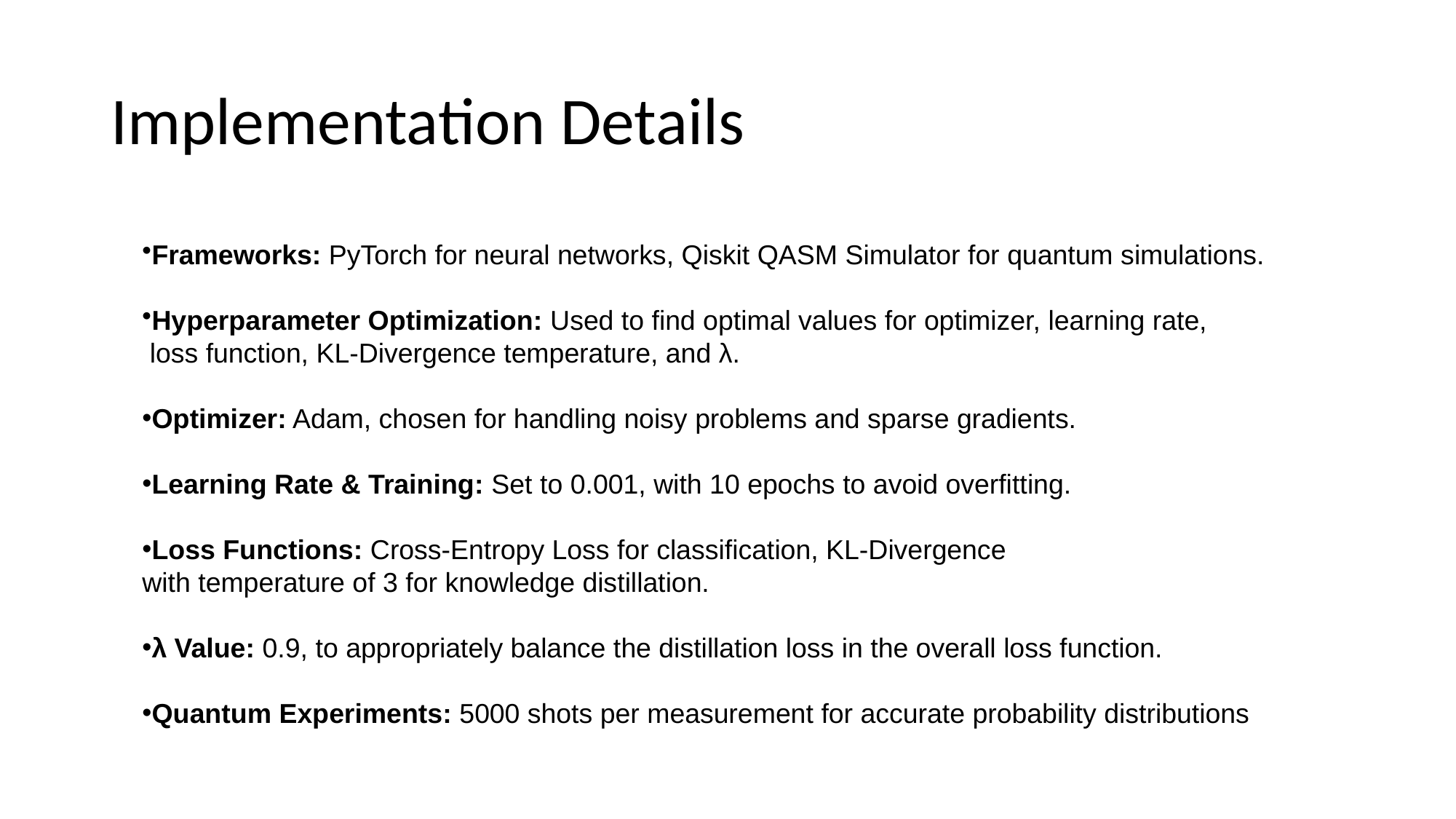

# Implementation Details
Frameworks: PyTorch for neural networks, Qiskit QASM Simulator for quantum simulations.

Hyperparameter Optimization: Used to find optimal values for optimizer, learning rate,
 loss function, KL-Divergence temperature, and λ.

Optimizer: Adam, chosen for handling noisy problems and sparse gradients.

Learning Rate & Training: Set to 0.001, with 10 epochs to avoid overfitting.

Loss Functions: Cross-Entropy Loss for classification, KL-Divergence
with temperature of 3 for knowledge distillation.

λ Value: 0.9, to appropriately balance the distillation loss in the overall loss function.

Quantum Experiments: 5000 shots per measurement for accurate probability distributions